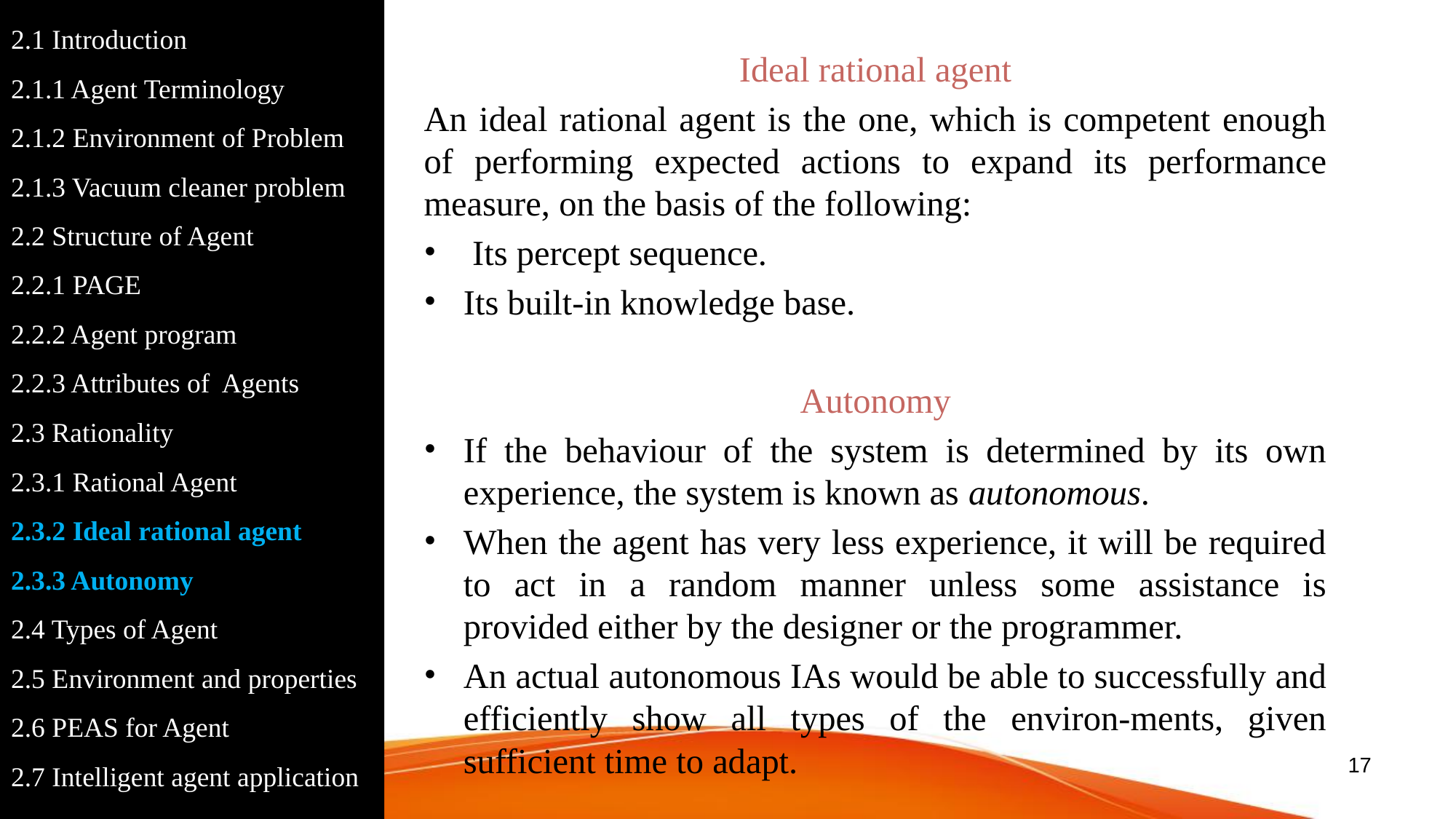

2.1 Introduction
2.1.1 Agent Terminology
2.1.2 Environment of Problem
2.1.3 Vacuum cleaner problem
2.2 Structure of Agent
2.2.1 PAGE
2.2.2 Agent program
2.2.3 Attributes of  Agents
2.3 Rationality
2.3.1 Rational Agent
2.3.2 Ideal rational agent
2.3.3 Autonomy
2.4 Types of Agent
2.5 Environment and properties
2.6 PEAS for Agent
2.7 Intelligent agent application

Ideal rational agent
An ideal rational agent is the one, which is competent enough of performing expected actions to expand its performance measure, on the basis of the following:
 Its percept sequence.
Its built-in knowledge base.

Autonomy
If the behaviour of the system is determined by its own experience, the system is known as autonomous.
When the agent has very less experience, it will be required to act in a random manner unless some assistance is provided either by the designer or the programmer.
An actual autonomous IAs would be able to successfully and efficiently show all types of the environ-ments, given sufficient time to adapt.

17